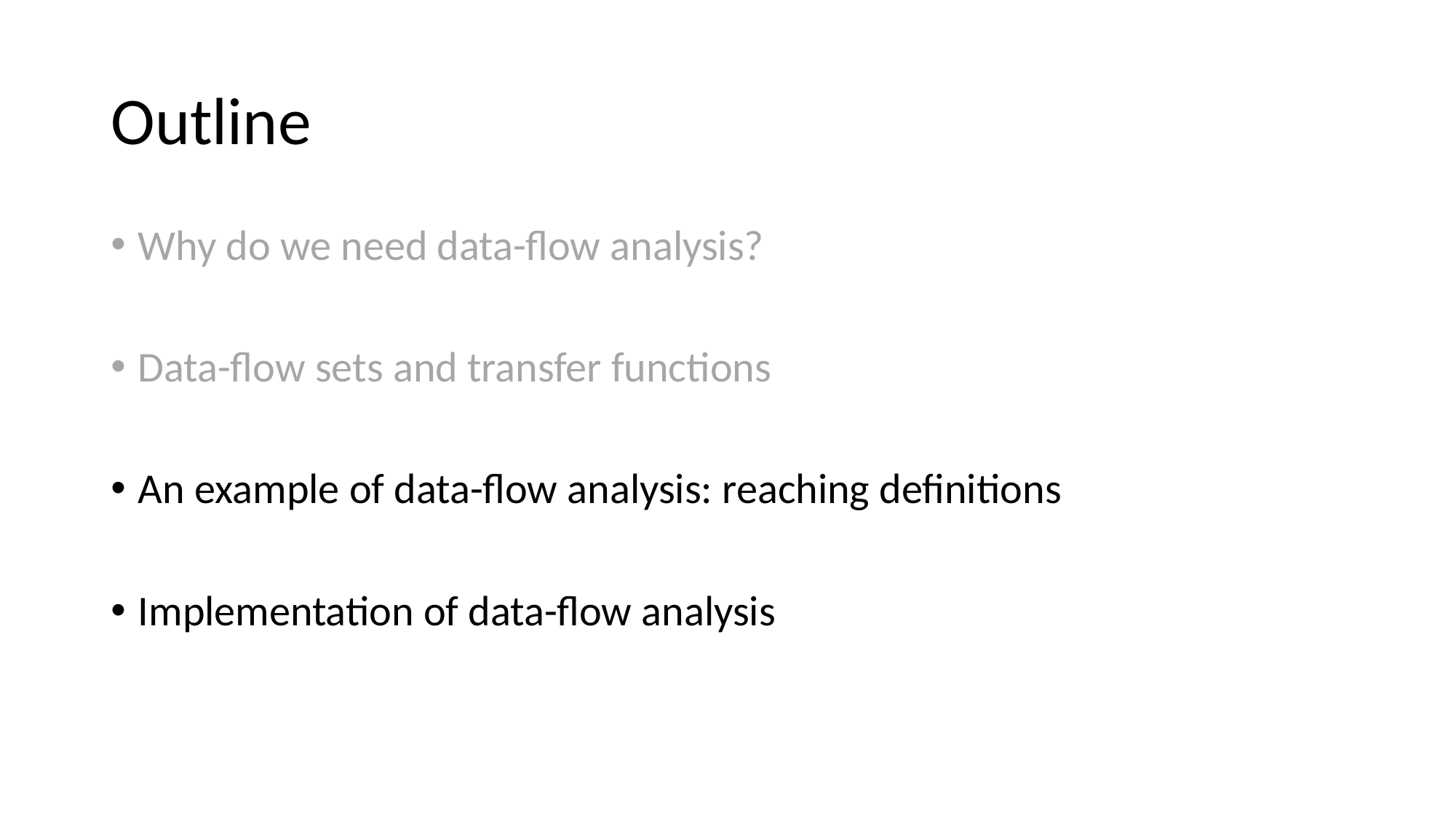

# Outline
Why do we need data-flow analysis?

Data-flow sets and transfer functions

An example of data-flow analysis: reaching definitions

Implementation of data-flow analysis